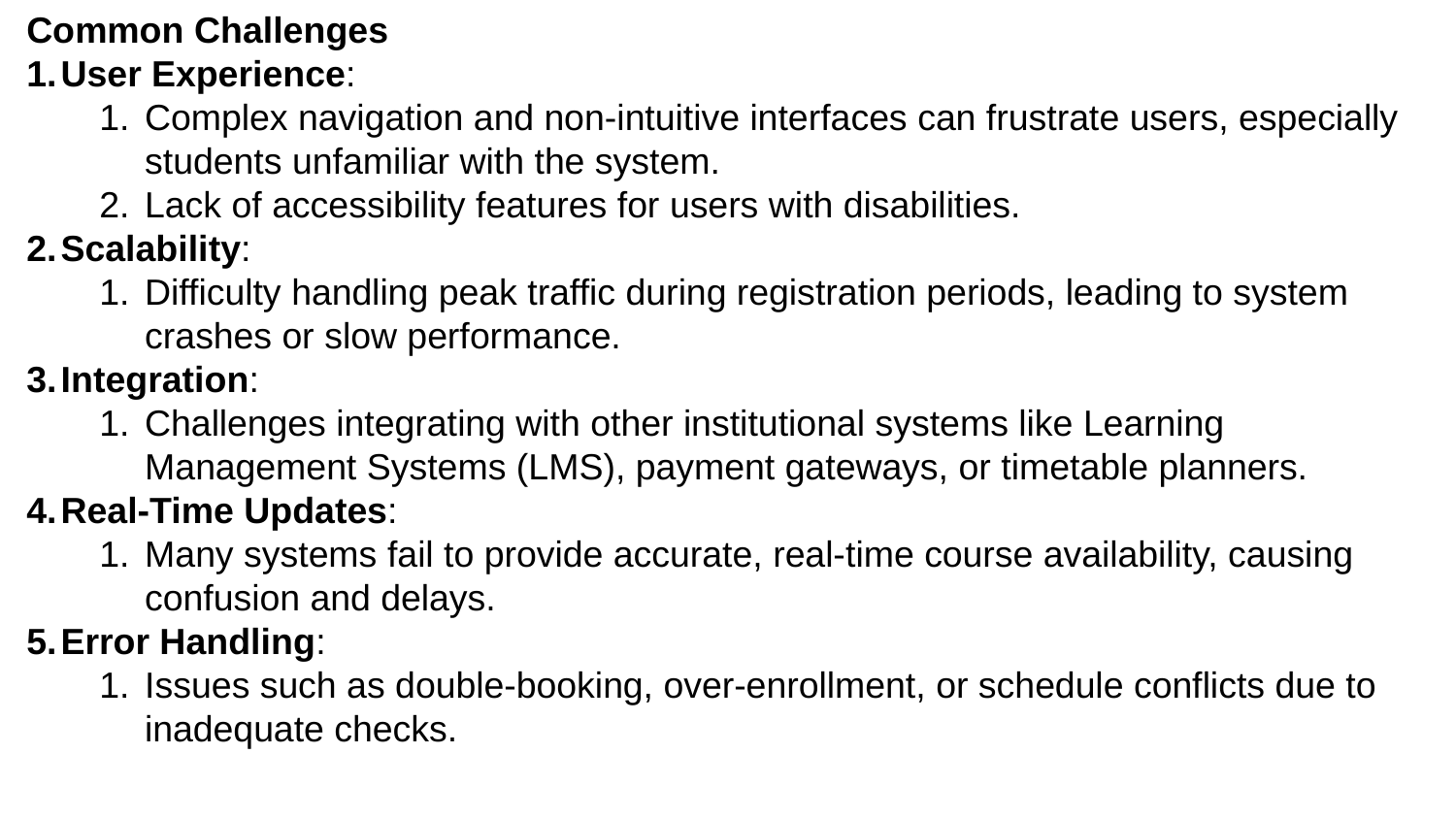

Common Challenges
User Experience:
Complex navigation and non-intuitive interfaces can frustrate users, especially students unfamiliar with the system.
Lack of accessibility features for users with disabilities.
Scalability:
Difficulty handling peak traffic during registration periods, leading to system crashes or slow performance.
Integration:
Challenges integrating with other institutional systems like Learning Management Systems (LMS), payment gateways, or timetable planners.
Real-Time Updates:
Many systems fail to provide accurate, real-time course availability, causing confusion and delays.
Error Handling:
Issues such as double-booking, over-enrollment, or schedule conflicts due to inadequate checks.